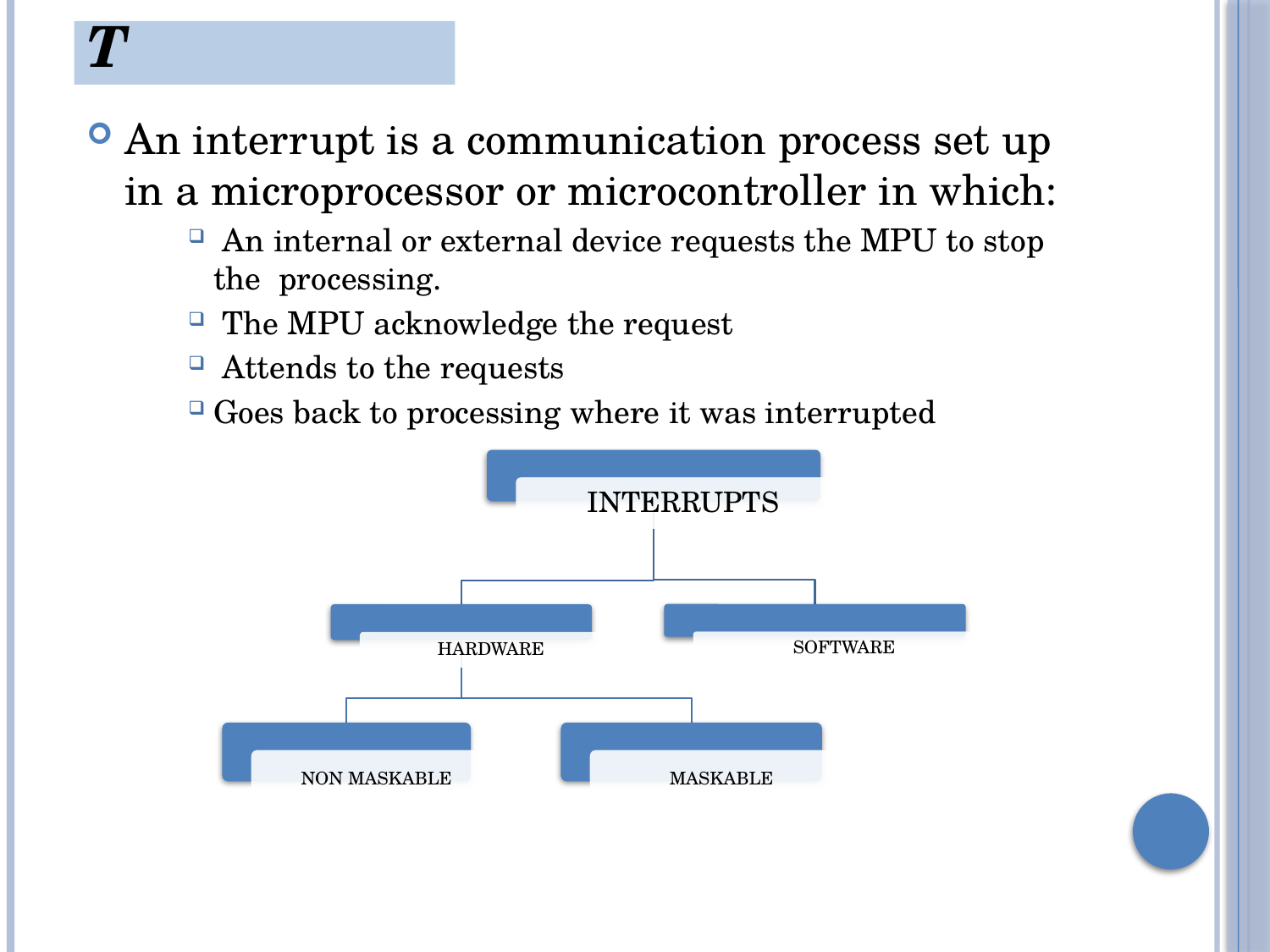

# interrupt
An interrupt is a communication process set up in a microprocessor or microcontroller in which:
 An internal or external device requests the MPU to stop the  processing.
 The MPU acknowledge the request
 Attends to the requests
Goes back to processing where it was interrupted
INTERRUPTS
HARDWARE
NON MASKABLE
MASKABLE
SOFTWARE